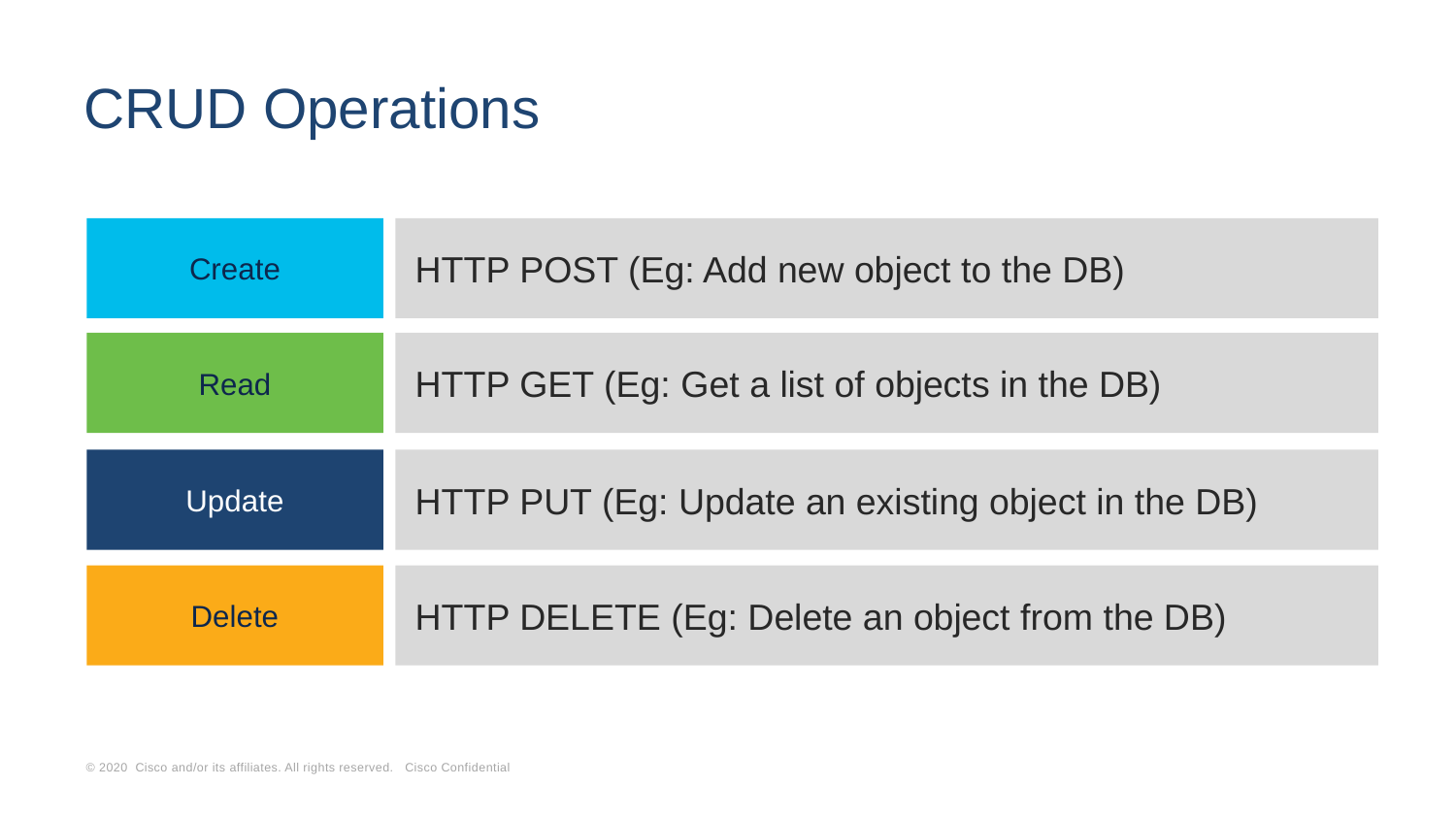

# CRUD Operations
Create
HTTP POST (Eg: Add new object to the DB)
Read
HTTP GET (Eg: Get a list of objects in the DB)
Update
HTTP PUT (Eg: Update an existing object in the DB)
Delete
HTTP DELETE (Eg: Delete an object from the DB)